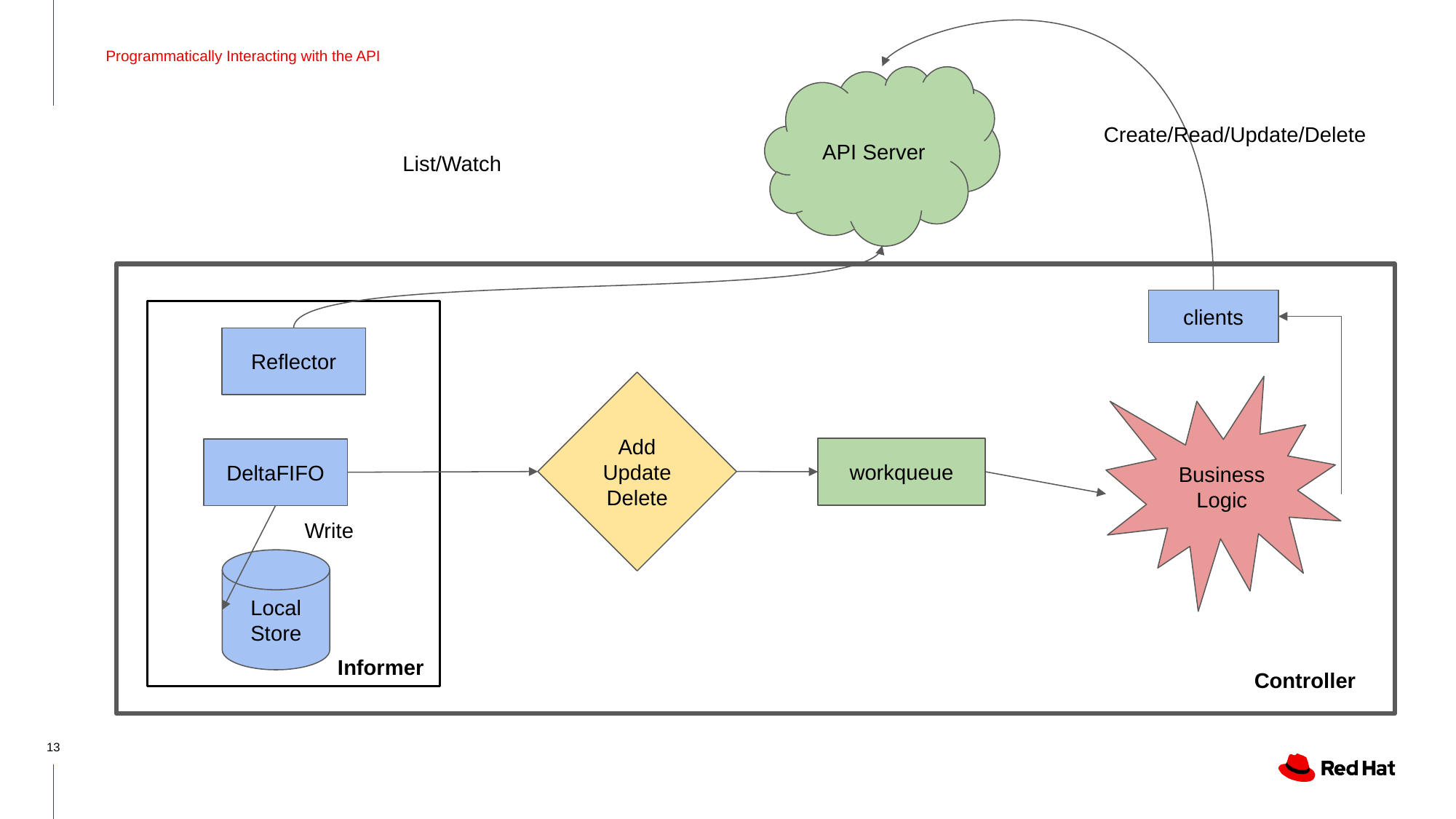

Programmatically Interacting with the API
API Server
Create/Read/Update/Delete
clients
List/Watch

Reflector
Add
Update
Delete
Business
Logic
workqueue
DeltaFIFO
Write
Local
Store
Informer
Controller

13